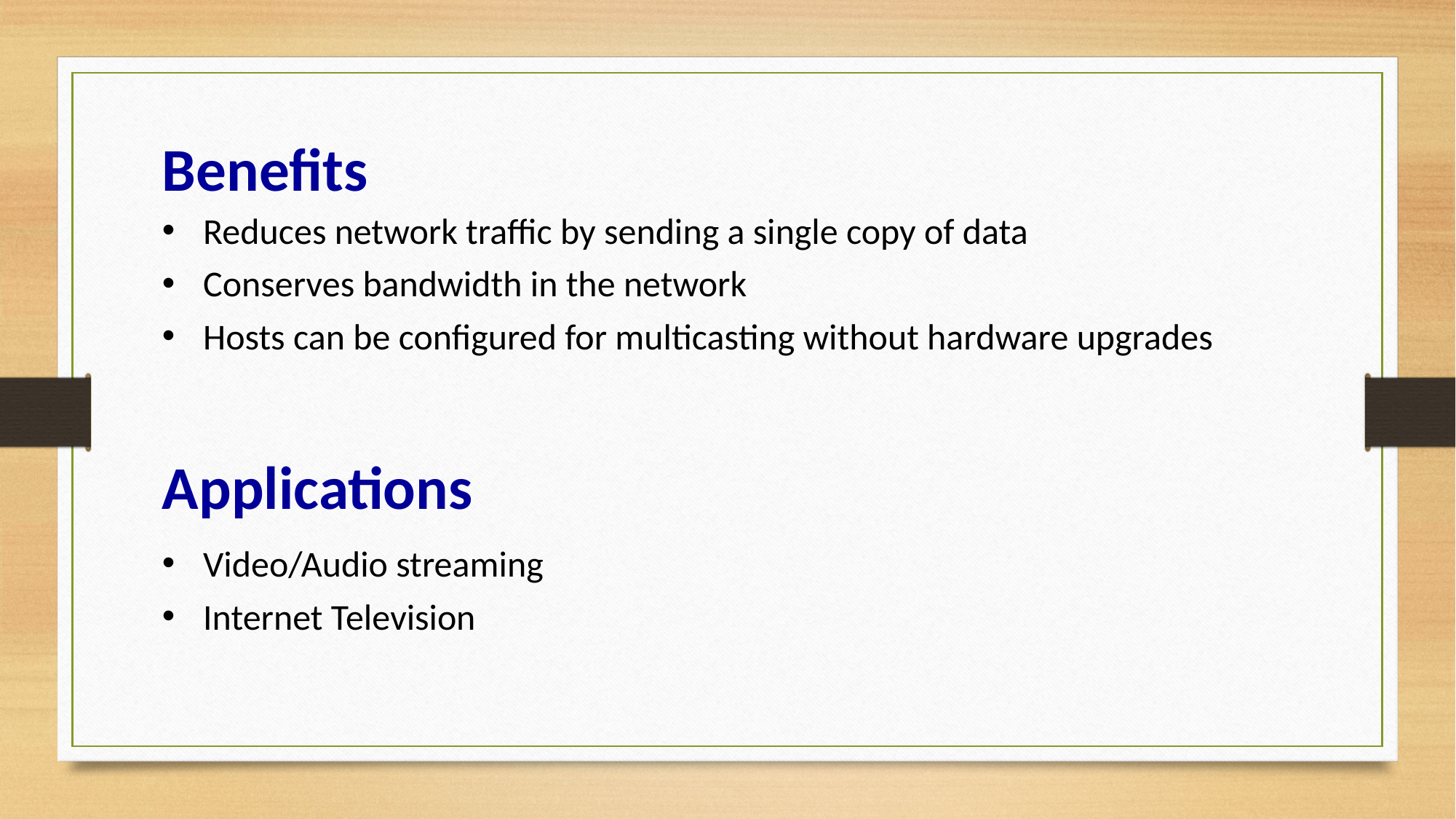

Benefits
Reduces network traffic by sending a single copy of data
Conserves bandwidth in the network
Hosts can be configured for multicasting without hardware upgrades

Applications

Video/Audio streaming
Internet Television